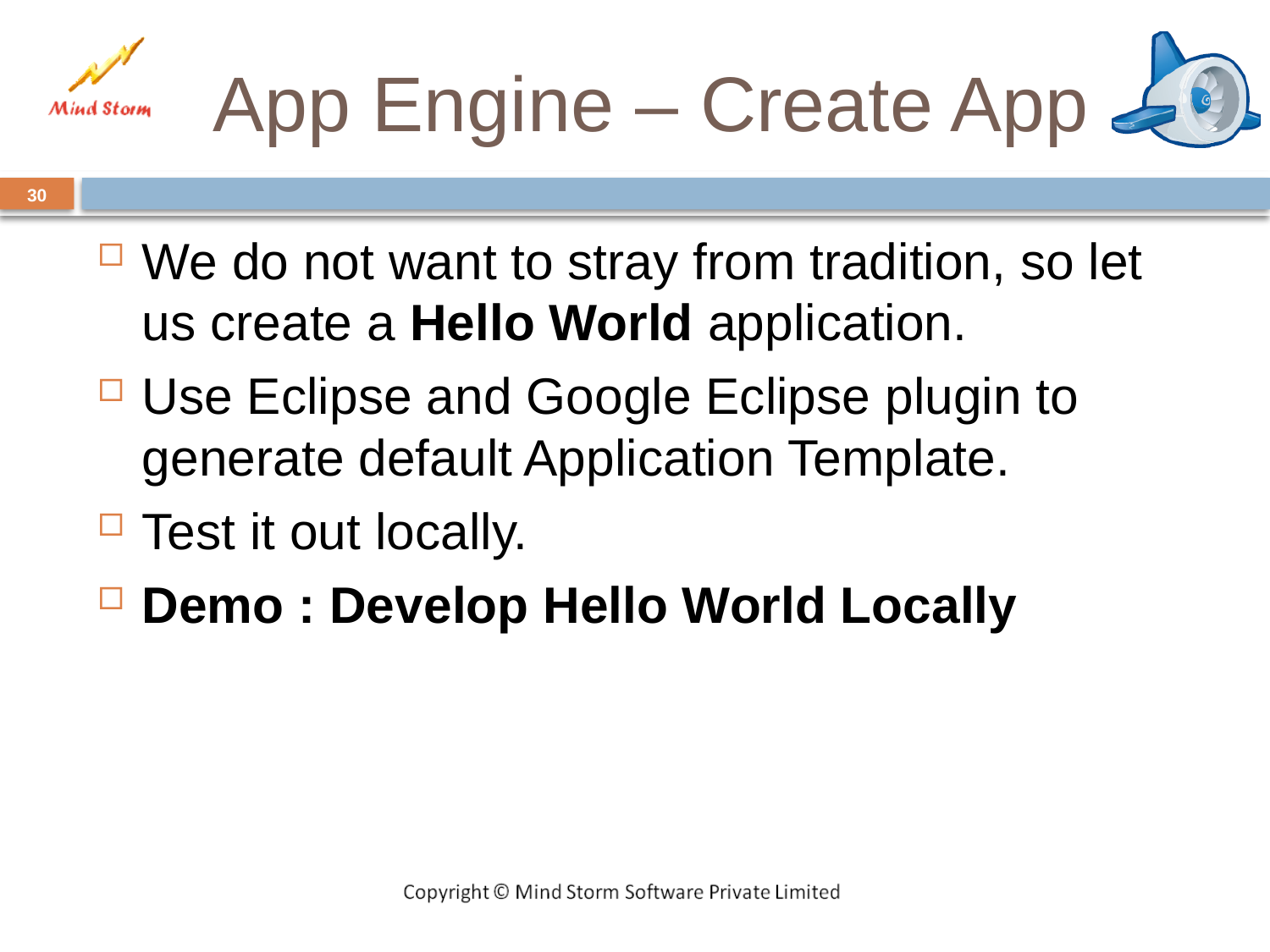

# App Engine – Create App
30
We do not want to stray from tradition, so let us create a Hello World application.
Use Eclipse and Google Eclipse plugin to generate default Application Template.
Test it out locally.
Demo : Develop Hello World Locally